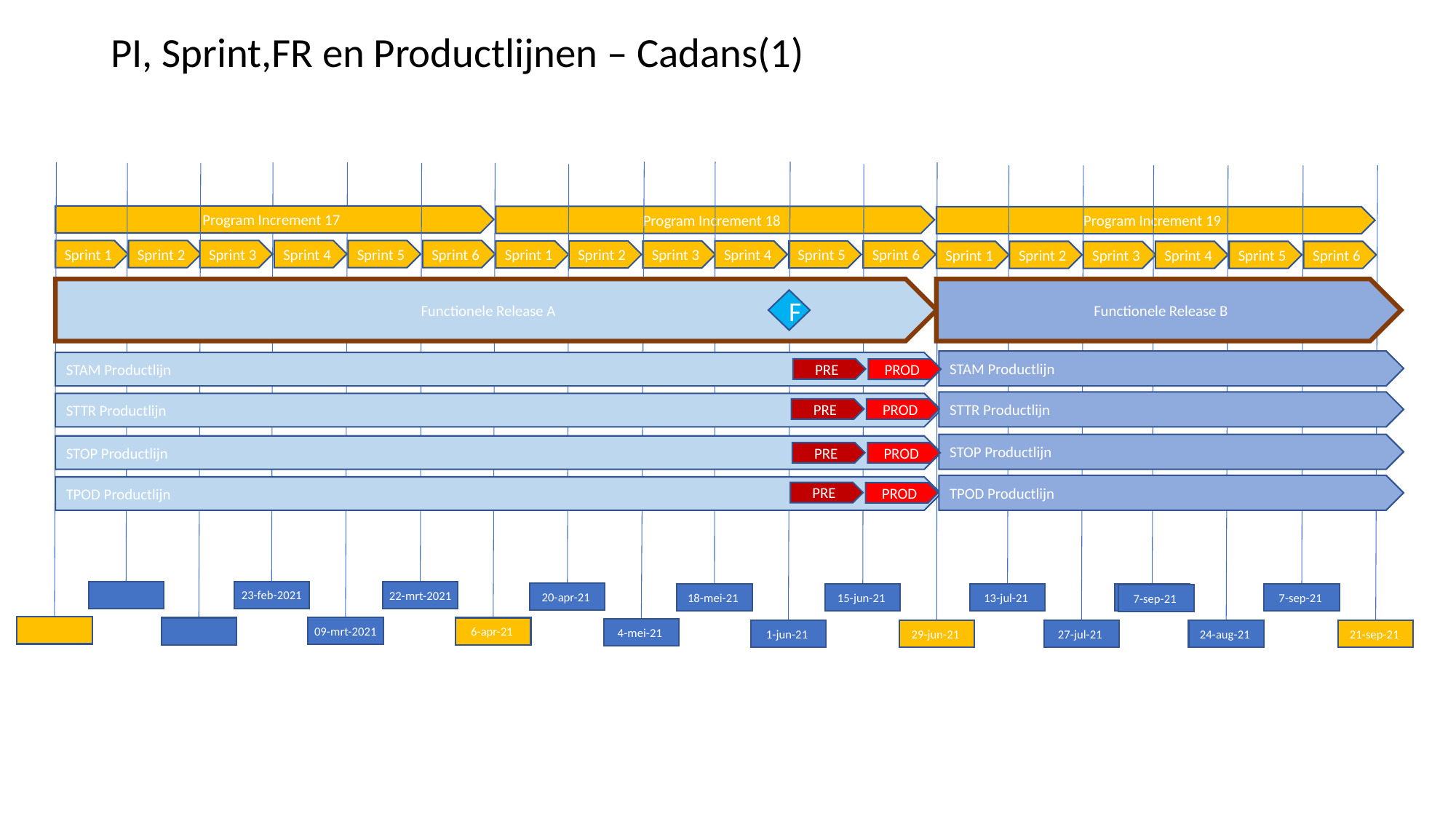

# PI, Sprint,FR en Productlijnen – Cadans(1)
Program Increment 17
Program Increment 18
Program Increment 19
Sprint 6
Sprint 4
Sprint 5
Sprint 1
Sprint 2
Sprint 3
Sprint 6
Sprint 4
Sprint 5
Sprint 1
Sprint 2
Sprint 3
Sprint 6
Sprint 4
Sprint 5
Sprint 1
Sprint 2
Sprint 3
Functionele Release B
Functionele Release A
F
STAM Productlijn
STAM Productlijn
PRE
PROD
STTR Productlijn
STTR Productlijn
PRE
PROD
STOP Productlijn
STOP Productlijn
PRE
PROD
TPOD Productlijn
TPOD Productlijn
PRE
PROD
23-feb-2021

22-mrt-2021
20-apr-21
18-mei-21
15-jun-21
13-jul-21
10-aug-21
7-sep-21
7-sep-21

09-mrt-2021

6-apr-21
4-mei-21
1-jun-21
29-jun-21
27-jul-21
24-aug-21
21-sep-21
*) standaard z+1, PO + Arch bepalen x of y +1